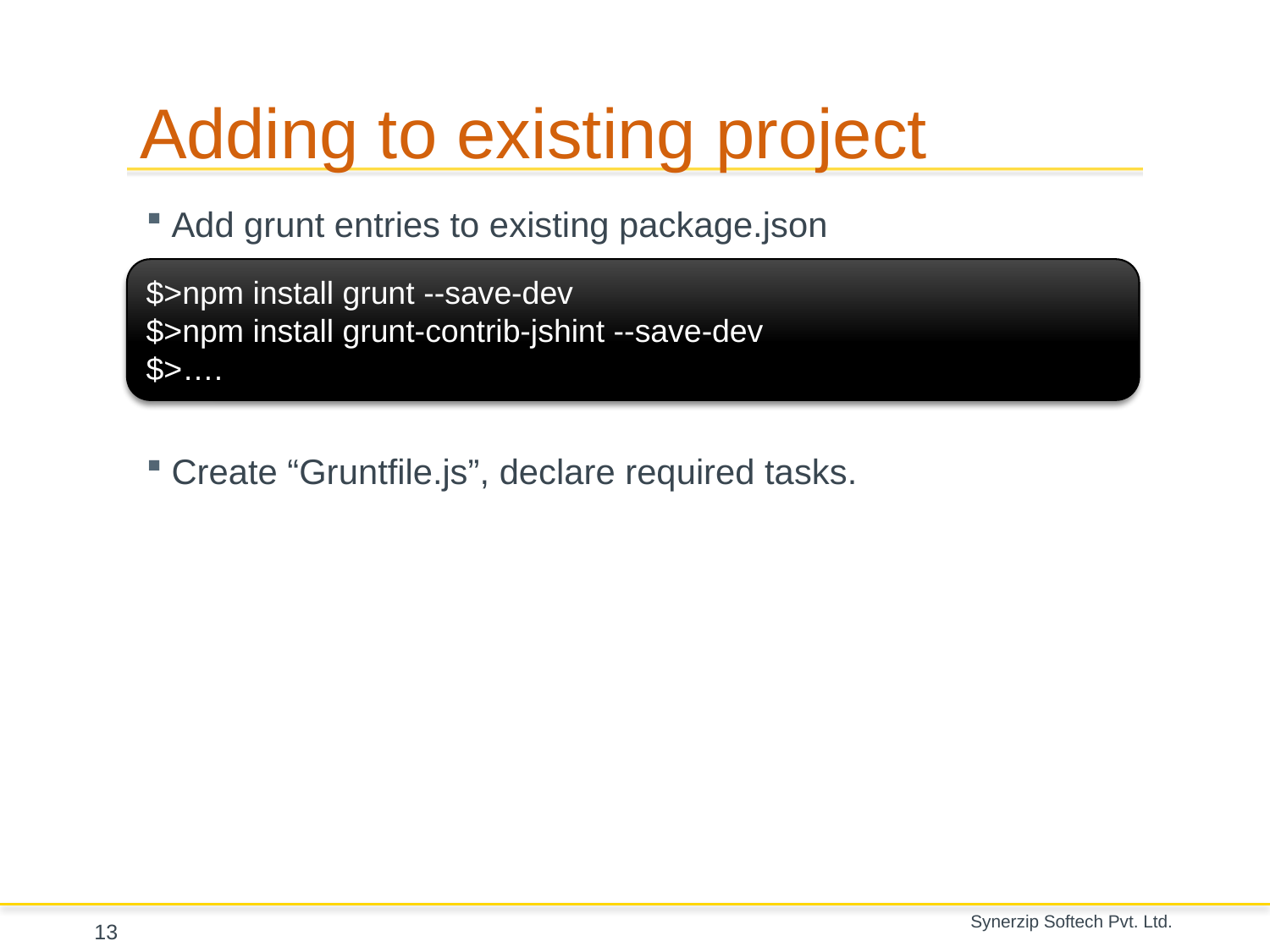

# Adding to existing project
Add grunt entries to existing package.json

Create “Gruntfile.js”, declare required tasks.
$>npm install grunt --save-dev
$>npm install grunt-contrib-jshint --save-dev
$>….
13
Synerzip Softech Pvt. Ltd.